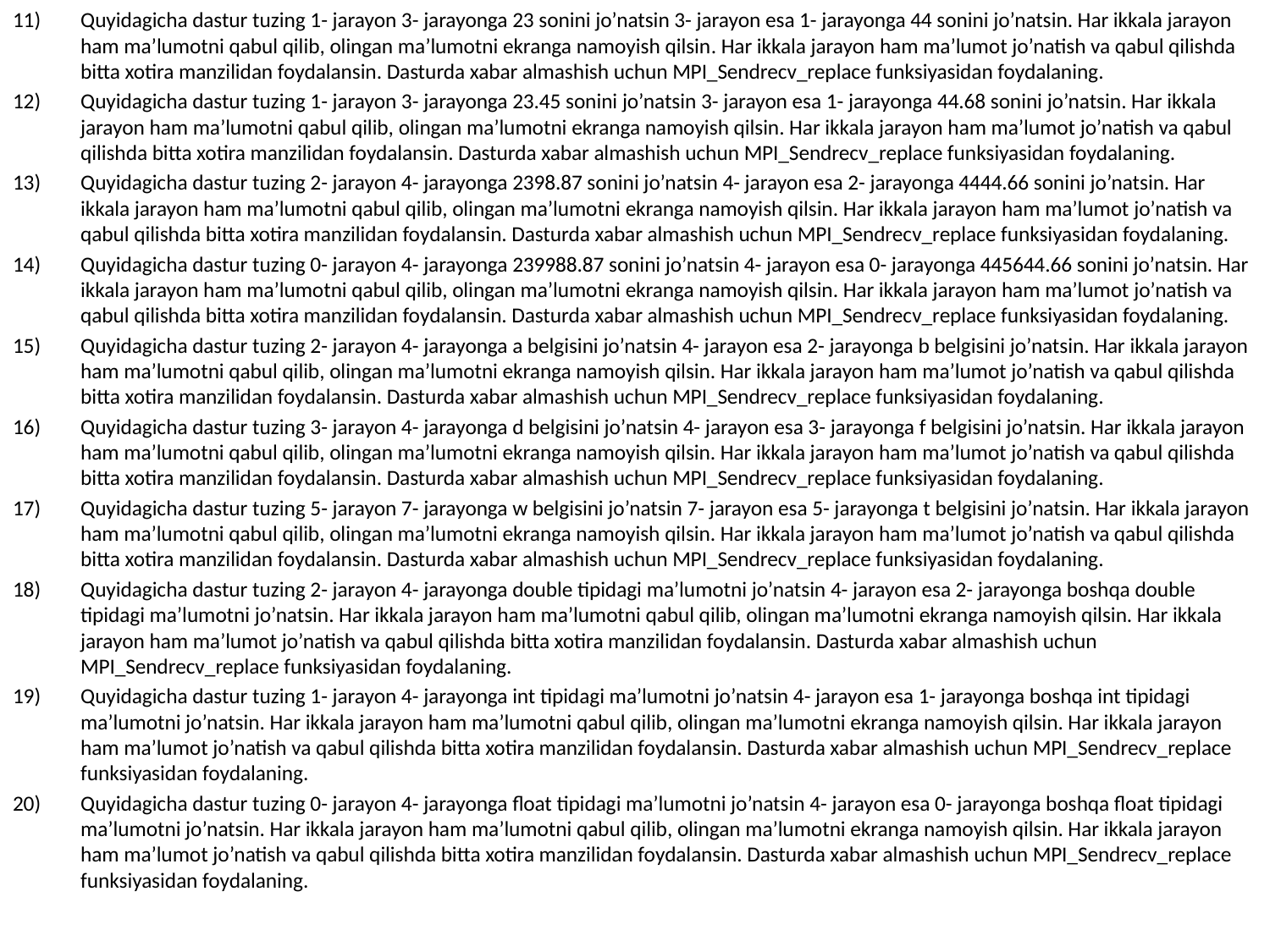

Quyidagicha dastur tuzing 1- jarayon 3- jarayonga 23 sonini jo’natsin 3- jarayon esa 1- jarayonga 44 sonini jo’natsin. Har ikkala jarayon ham ma’lumotni qabul qilib, olingan ma’lumotni ekranga namoyish qilsin. Har ikkala jarayon ham ma’lumot jo’natish va qabul qilishda bitta xotira manzilidan foydalansin. Dasturda xabar almashish uchun MPI_Sendrecv_replace funksiyasidan foydalaning.
Quyidagicha dastur tuzing 1- jarayon 3- jarayonga 23.45 sonini jo’natsin 3- jarayon esa 1- jarayonga 44.68 sonini jo’natsin. Har ikkala jarayon ham ma’lumotni qabul qilib, olingan ma’lumotni ekranga namoyish qilsin. Har ikkala jarayon ham ma’lumot jo’natish va qabul qilishda bitta xotira manzilidan foydalansin. Dasturda xabar almashish uchun MPI_Sendrecv_replace funksiyasidan foydalaning.
Quyidagicha dastur tuzing 2- jarayon 4- jarayonga 2398.87 sonini jo’natsin 4- jarayon esa 2- jarayonga 4444.66 sonini jo’natsin. Har ikkala jarayon ham ma’lumotni qabul qilib, olingan ma’lumotni ekranga namoyish qilsin. Har ikkala jarayon ham ma’lumot jo’natish va qabul qilishda bitta xotira manzilidan foydalansin. Dasturda xabar almashish uchun MPI_Sendrecv_replace funksiyasidan foydalaning.
Quyidagicha dastur tuzing 0- jarayon 4- jarayonga 239988.87 sonini jo’natsin 4- jarayon esa 0- jarayonga 445644.66 sonini jo’natsin. Har ikkala jarayon ham ma’lumotni qabul qilib, olingan ma’lumotni ekranga namoyish qilsin. Har ikkala jarayon ham ma’lumot jo’natish va qabul qilishda bitta xotira manzilidan foydalansin. Dasturda xabar almashish uchun MPI_Sendrecv_replace funksiyasidan foydalaning.
Quyidagicha dastur tuzing 2- jarayon 4- jarayonga a belgisini jo’natsin 4- jarayon esa 2- jarayonga b belgisini jo’natsin. Har ikkala jarayon ham ma’lumotni qabul qilib, olingan ma’lumotni ekranga namoyish qilsin. Har ikkala jarayon ham ma’lumot jo’natish va qabul qilishda bitta xotira manzilidan foydalansin. Dasturda xabar almashish uchun MPI_Sendrecv_replace funksiyasidan foydalaning.
Quyidagicha dastur tuzing 3- jarayon 4- jarayonga d belgisini jo’natsin 4- jarayon esa 3- jarayonga f belgisini jo’natsin. Har ikkala jarayon ham ma’lumotni qabul qilib, olingan ma’lumotni ekranga namoyish qilsin. Har ikkala jarayon ham ma’lumot jo’natish va qabul qilishda bitta xotira manzilidan foydalansin. Dasturda xabar almashish uchun MPI_Sendrecv_replace funksiyasidan foydalaning.
Quyidagicha dastur tuzing 5- jarayon 7- jarayonga w belgisini jo’natsin 7- jarayon esa 5- jarayonga t belgisini jo’natsin. Har ikkala jarayon ham ma’lumotni qabul qilib, olingan ma’lumotni ekranga namoyish qilsin. Har ikkala jarayon ham ma’lumot jo’natish va qabul qilishda bitta xotira manzilidan foydalansin. Dasturda xabar almashish uchun MPI_Sendrecv_replace funksiyasidan foydalaning.
Quyidagicha dastur tuzing 2- jarayon 4- jarayonga double tipidagi ma’lumotni jo’natsin 4- jarayon esa 2- jarayonga boshqa double tipidagi ma’lumotni jo’natsin. Har ikkala jarayon ham ma’lumotni qabul qilib, olingan ma’lumotni ekranga namoyish qilsin. Har ikkala jarayon ham ma’lumot jo’natish va qabul qilishda bitta xotira manzilidan foydalansin. Dasturda xabar almashish uchun MPI_Sendrecv_replace funksiyasidan foydalaning.
Quyidagicha dastur tuzing 1- jarayon 4- jarayonga int tipidagi ma’lumotni jo’natsin 4- jarayon esa 1- jarayonga boshqa int tipidagi ma’lumotni jo’natsin. Har ikkala jarayon ham ma’lumotni qabul qilib, olingan ma’lumotni ekranga namoyish qilsin. Har ikkala jarayon ham ma’lumot jo’natish va qabul qilishda bitta xotira manzilidan foydalansin. Dasturda xabar almashish uchun MPI_Sendrecv_replace funksiyasidan foydalaning.
Quyidagicha dastur tuzing 0- jarayon 4- jarayonga float tipidagi ma’lumotni jo’natsin 4- jarayon esa 0- jarayonga boshqa float tipidagi ma’lumotni jo’natsin. Har ikkala jarayon ham ma’lumotni qabul qilib, olingan ma’lumotni ekranga namoyish qilsin. Har ikkala jarayon ham ma’lumot jo’natish va qabul qilishda bitta xotira manzilidan foydalansin. Dasturda xabar almashish uchun MPI_Sendrecv_replace funksiyasidan foydalaning.